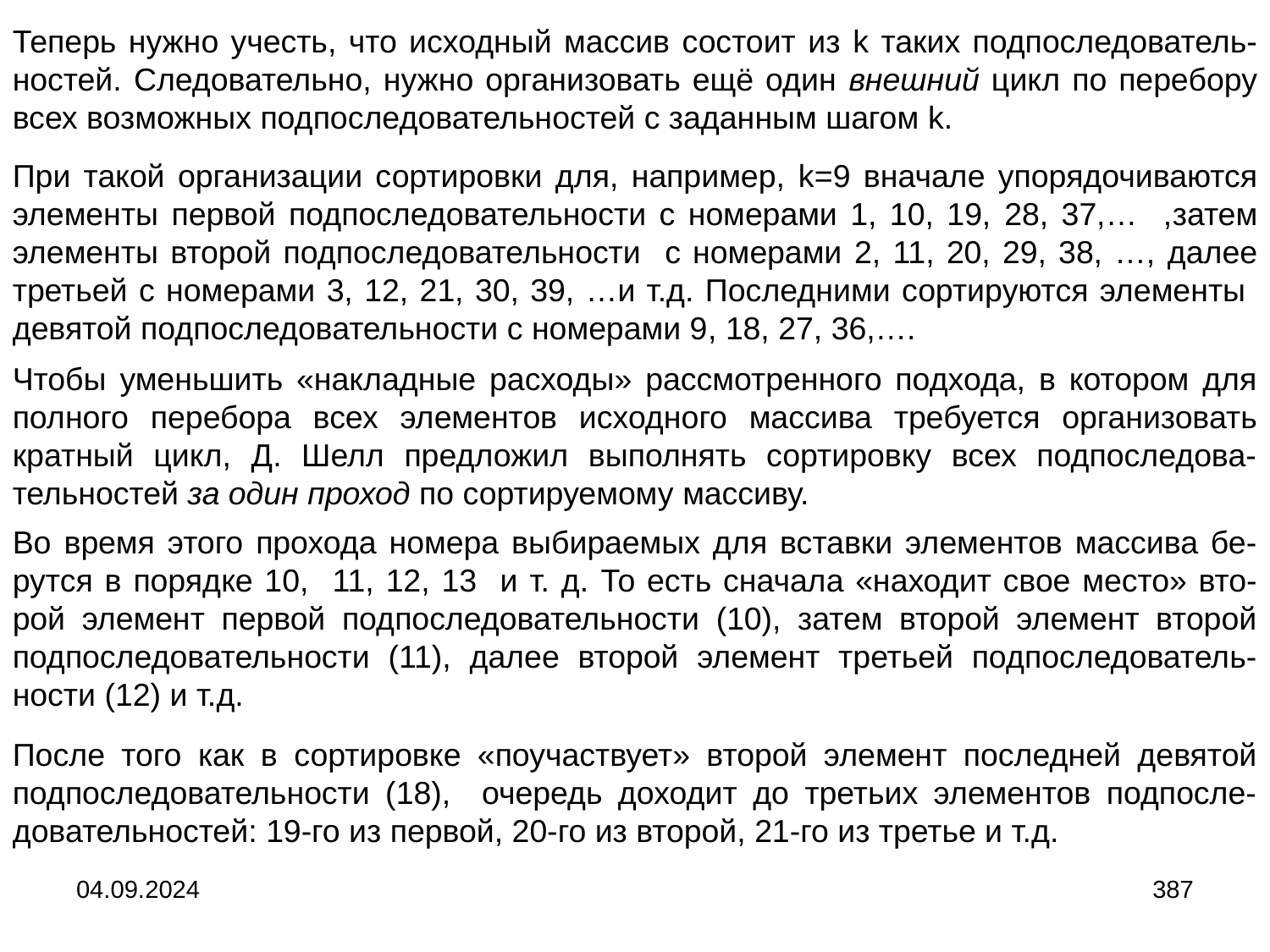

Теперь нужно учесть, что исходный массив состоит из k таких подпоследователь-ностей. Следовательно, нужно организовать ещё один внешний цикл по перебору всех возможных подпоследовательностей с заданным шагом k.
При такой организации сортировки для, например, k=9 вначале упорядочиваются элементы первой подпоследовательности с номерами 1, 10, 19, 28, 37,…  ,затем элементы второй подпоследовательности  с номерами 2, 11, 20, 29, 38, …, далее третьей с номерами 3, 12, 21, 30, 39, …и т.д. Последними сортируются элементы  девятой подпоследовательности с номерами 9, 18, 27, 36,….
Чтобы уменьшить «накладные расходы» рассмотренного подхода, в котором для полного перебора всех элементов исходного массива требуется организовать кратный цикл, Д. Шелл предложил выполнять сортировку всех подпоследова-тельностей за один проход по сортируемому массиву.
Во время этого прохода номера выбираемых для вставки элементов массива бе-рутся в порядке 10,  11, 12, 13  и т. д. То есть сначала «находит свое место» вто-рой элемент первой подпоследовательности (10), затем второй элемент второй подпоследовательности (11), далее второй элемент третьей подпоследователь-ности (12) и т.д.
После того как в сортировке «поучаствует» второй элемент последней девятой подпоследовательности (18),  очередь доходит до третьих элементов подпосле-довательностей: 19-го из первой, 20-го из второй, 21-го из третье и т.д.
04.09.2024
387